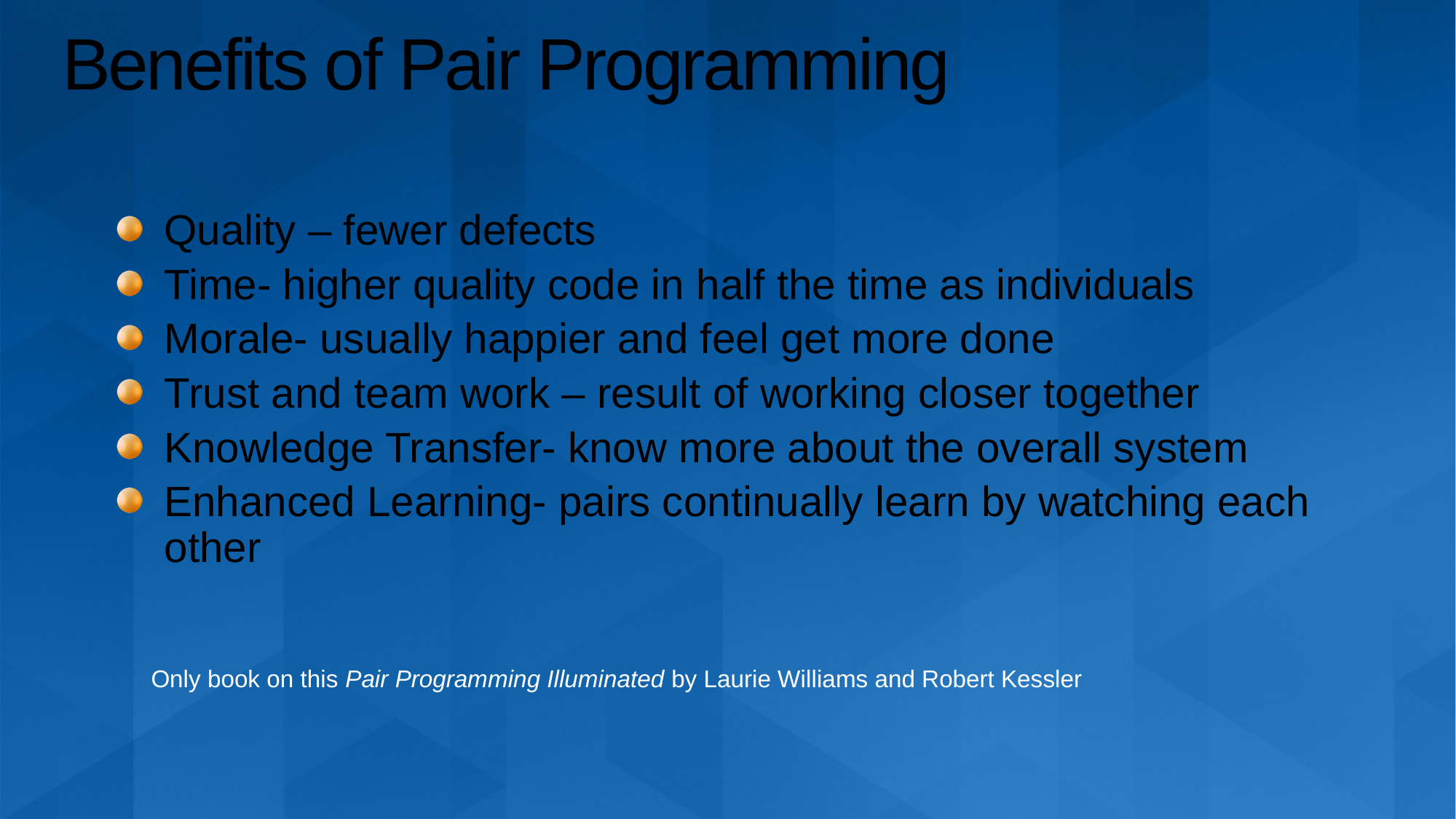

# Benefits of Pair Programming
Quality – fewer defects
Time- higher quality code in half the time as individuals
Morale- usually happier and feel get more done
Trust and team work – result of working closer together
Knowledge Transfer- know more about the overall system
Enhanced Learning- pairs continually learn by watching each other
Only book on this Pair Programming Illuminated by Laurie Williams and Robert Kessler